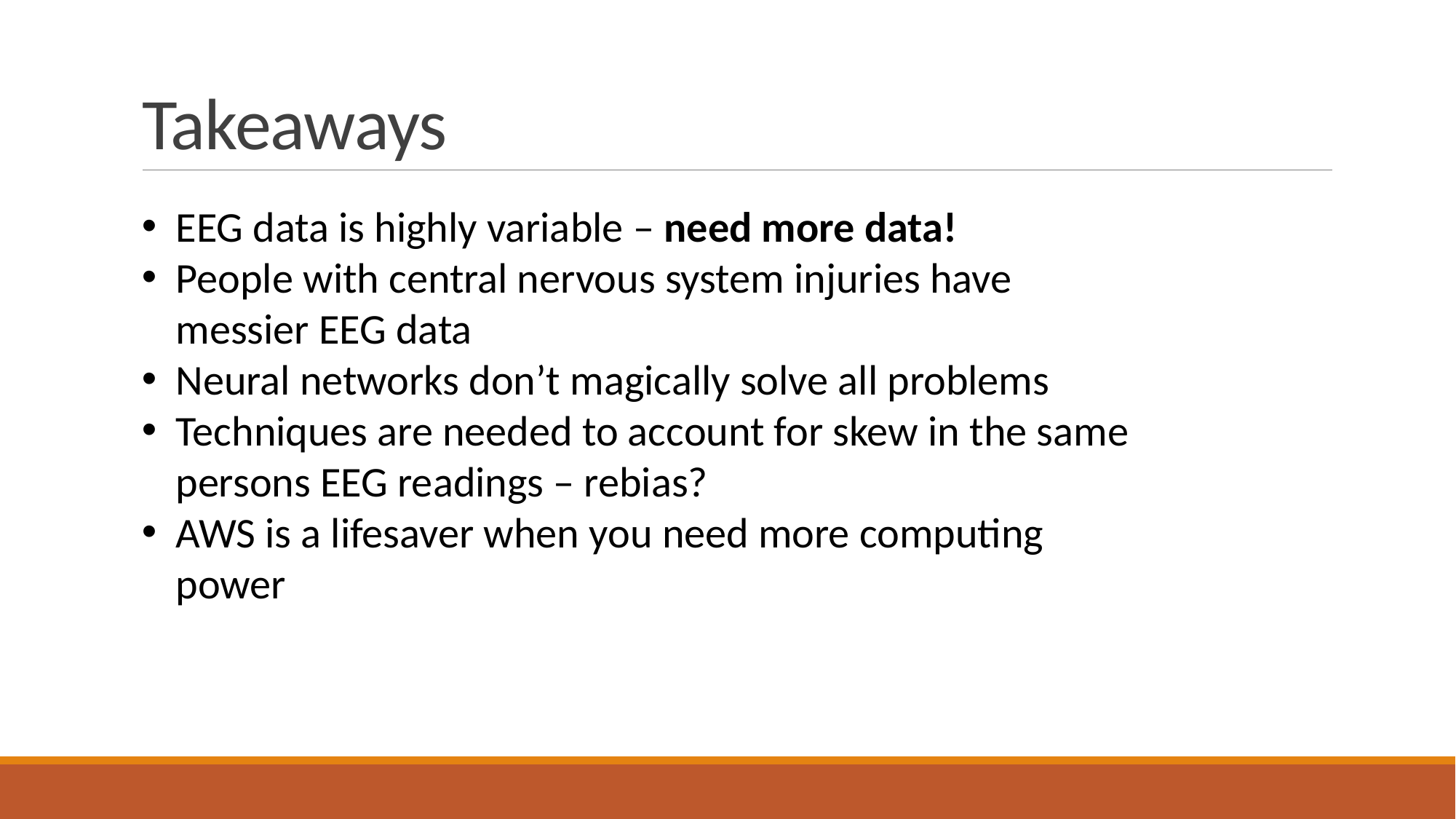

# Takeaways
EEG data is highly variable – need more data!
People with central nervous system injuries have messier EEG data
Neural networks don’t magically solve all problems
Techniques are needed to account for skew in the same persons EEG readings – rebias?
AWS is a lifesaver when you need more computing power